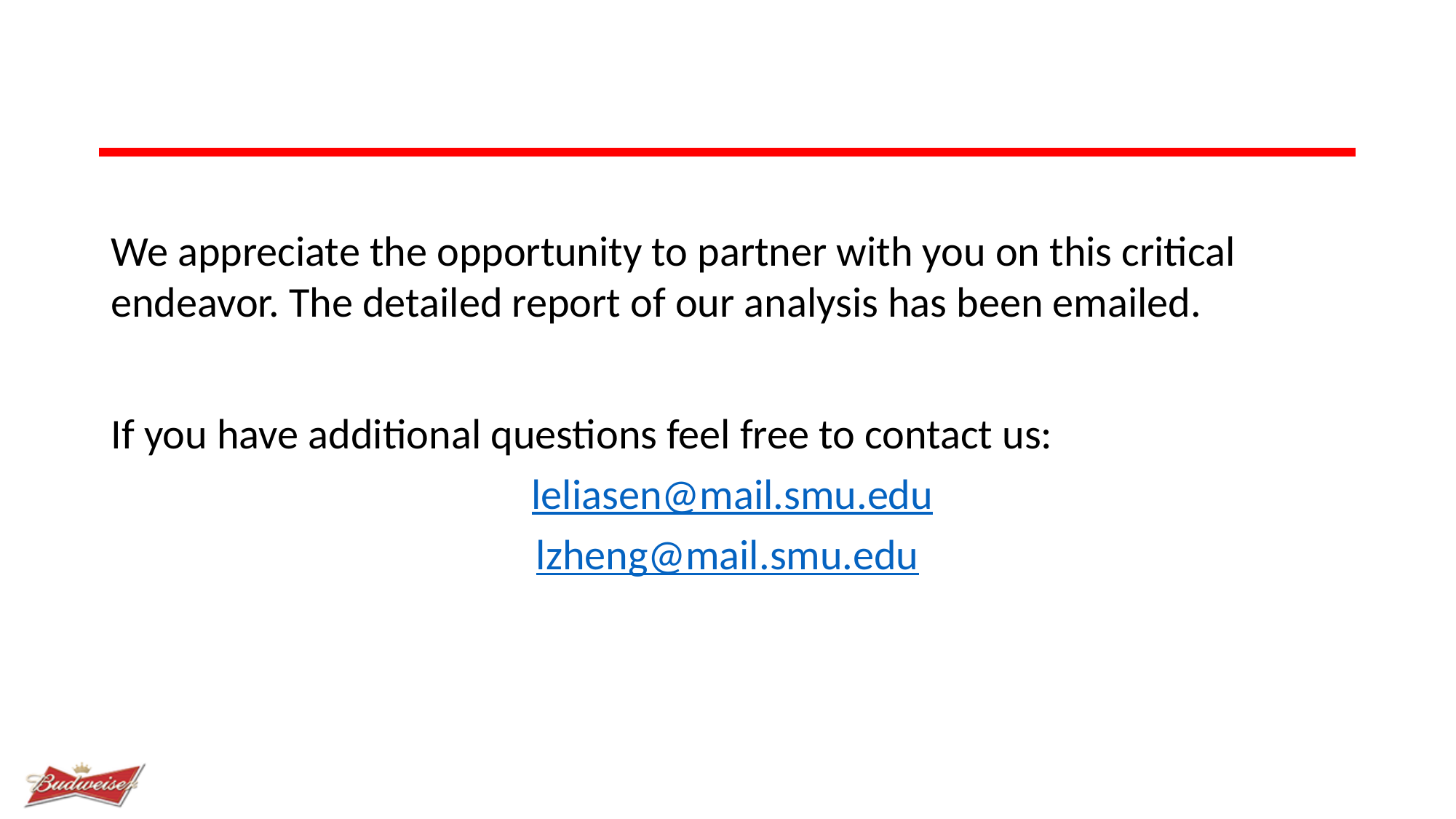

We appreciate the opportunity to partner with you on this critical endeavor. The detailed report of our analysis has been emailed.

If you have additional questions feel free to contact us:
 leliasen@mail.smu.edu
lzheng@mail.smu.edu